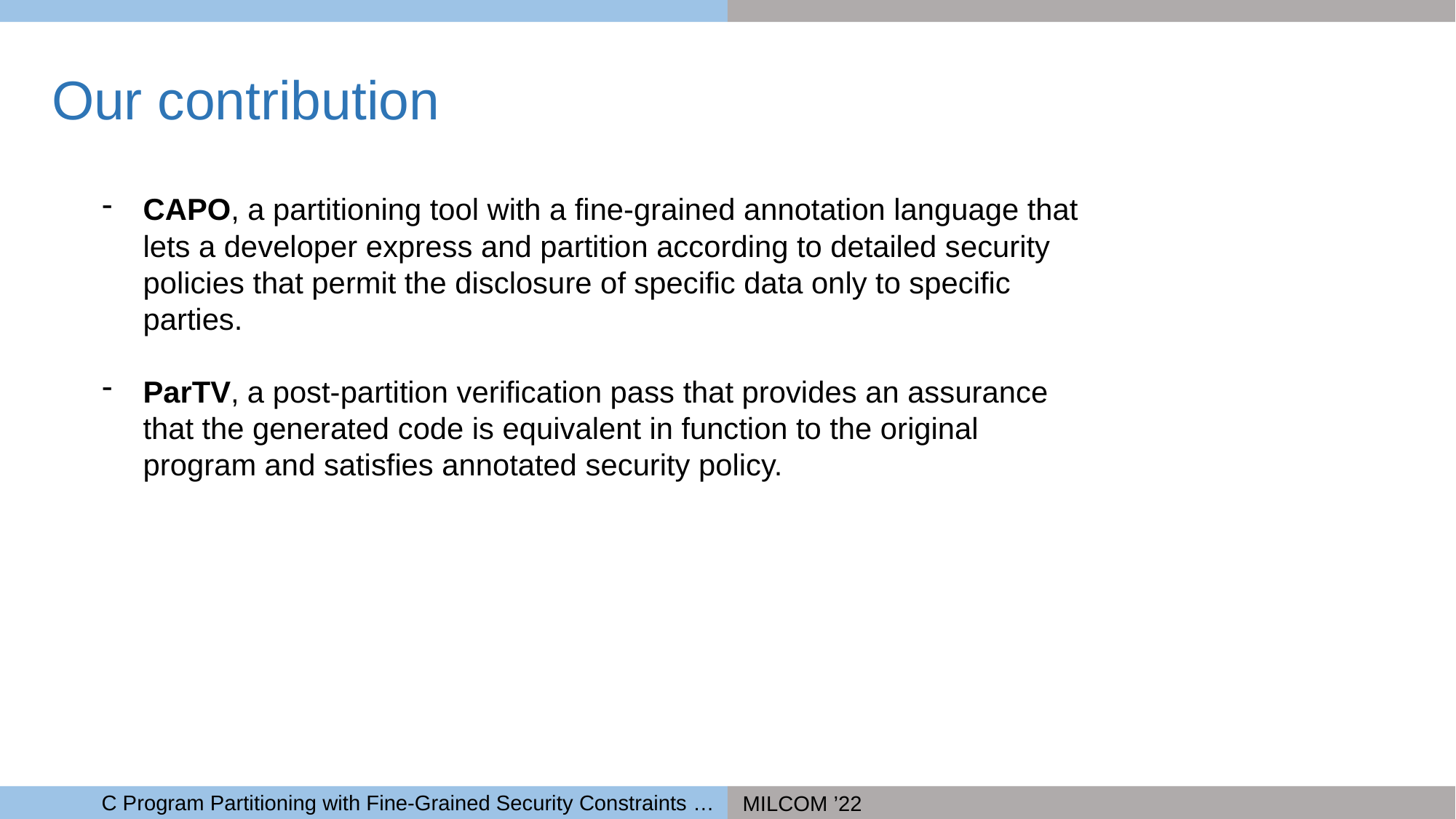

Our contribution
CAPO, a partitioning tool with a fine-grained annotation language that lets a developer express and partition according to detailed security policies that permit the disclosure of specific data only to specific parties.

ParTV, a post-partition verification pass that provides an assurance that the generated code is equivalent in function to the original program and satisfies annotated security policy.
C Program Partitioning with Fine-Grained Security Constraints …

MILCOM ’22